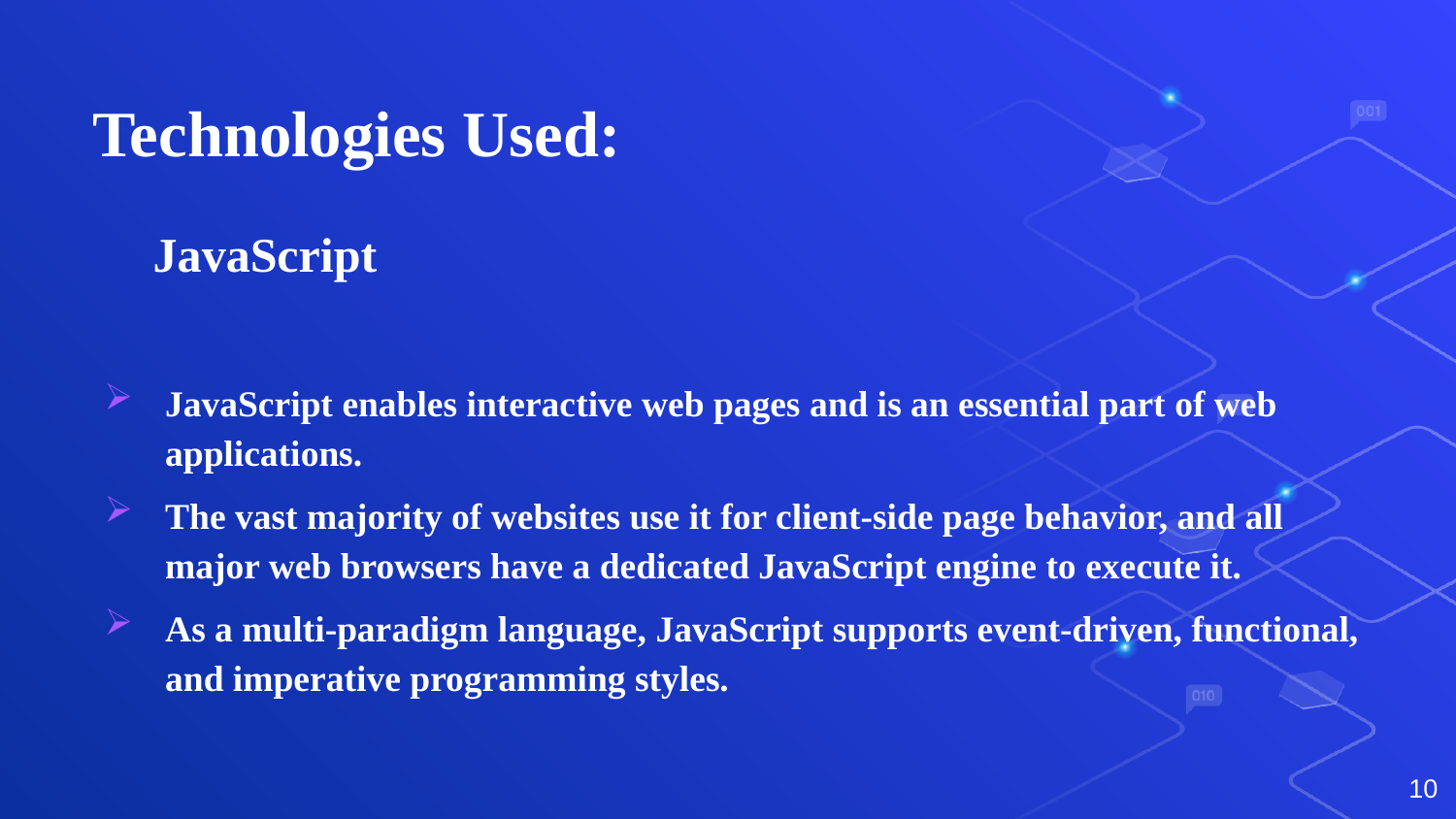

# Technologies Used:
    JavaScript

JavaScript enables interactive web pages and is an essential part of web applications.
The vast majority of websites use it for client-side page behavior, and all major web browsers have a dedicated JavaScript engine to execute it.
As a multi-paradigm language, JavaScript supports event-driven, functional, and imperative programming styles.

10